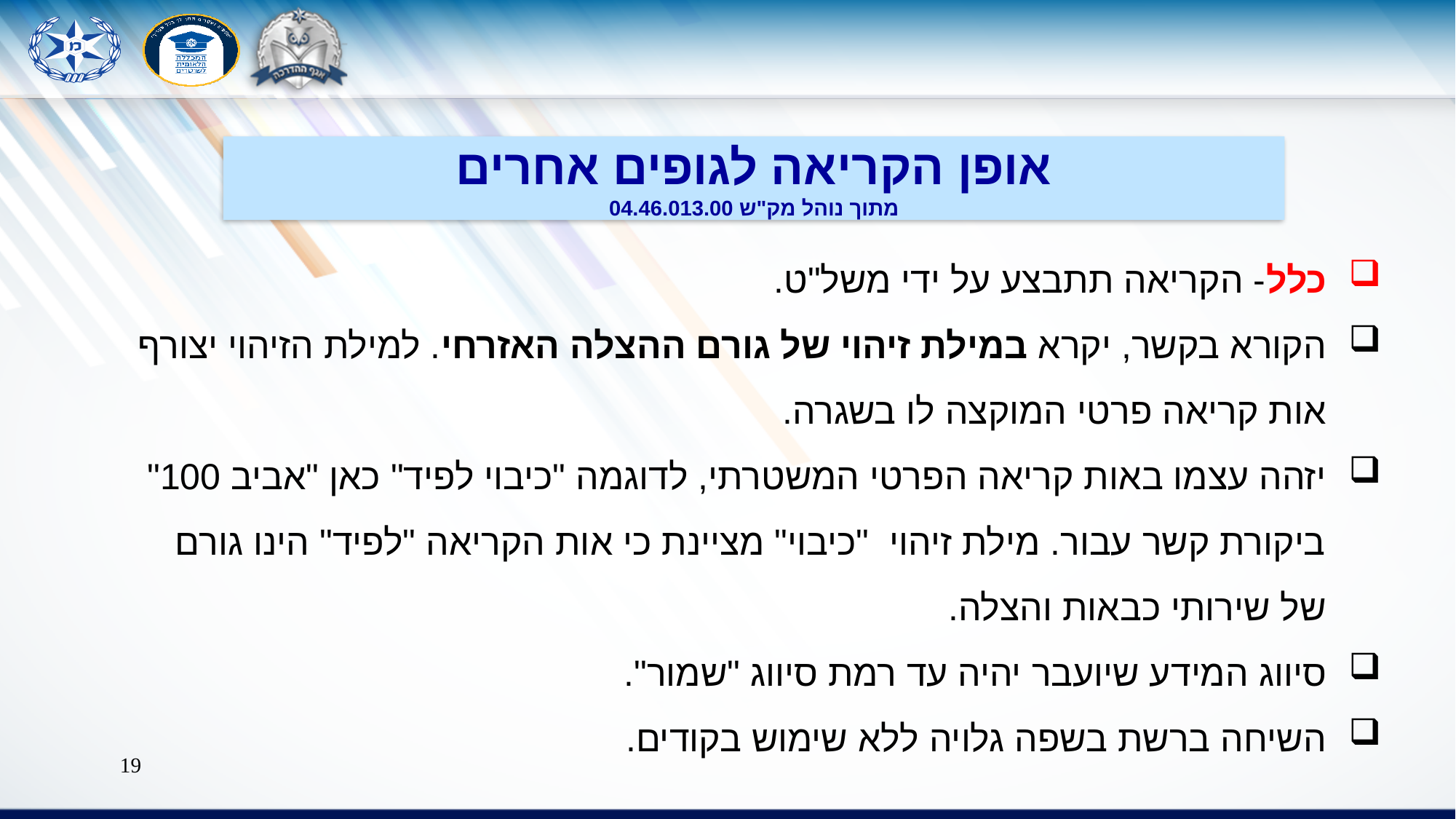

אופן הקריאה לגופים אחרים
מתוך נוהל מק"ש 04.46.013.00

כלל- הקריאה תתבצע על ידי משל"ט.
הקורא בקשר, יקרא במילת זיהוי של גורם ההצלה האזרחי. למילת הזיהוי יצורף אות קריאה פרטי המוקצה לו בשגרה.
יזהה עצמו באות קריאה הפרטי המשטרתי, לדוגמה "כיבוי לפיד" כאן "אביב 100" ביקורת קשר עבור. מילת זיהוי  "כיבוי" מציינת כי אות הקריאה "לפיד" הינו גורם של שירותי כבאות והצלה.
סיווג המידע שיועבר יהיה עד רמת סיווג "שמור".
השיחה ברשת בשפה גלויה ללא שימוש בקודים.

19